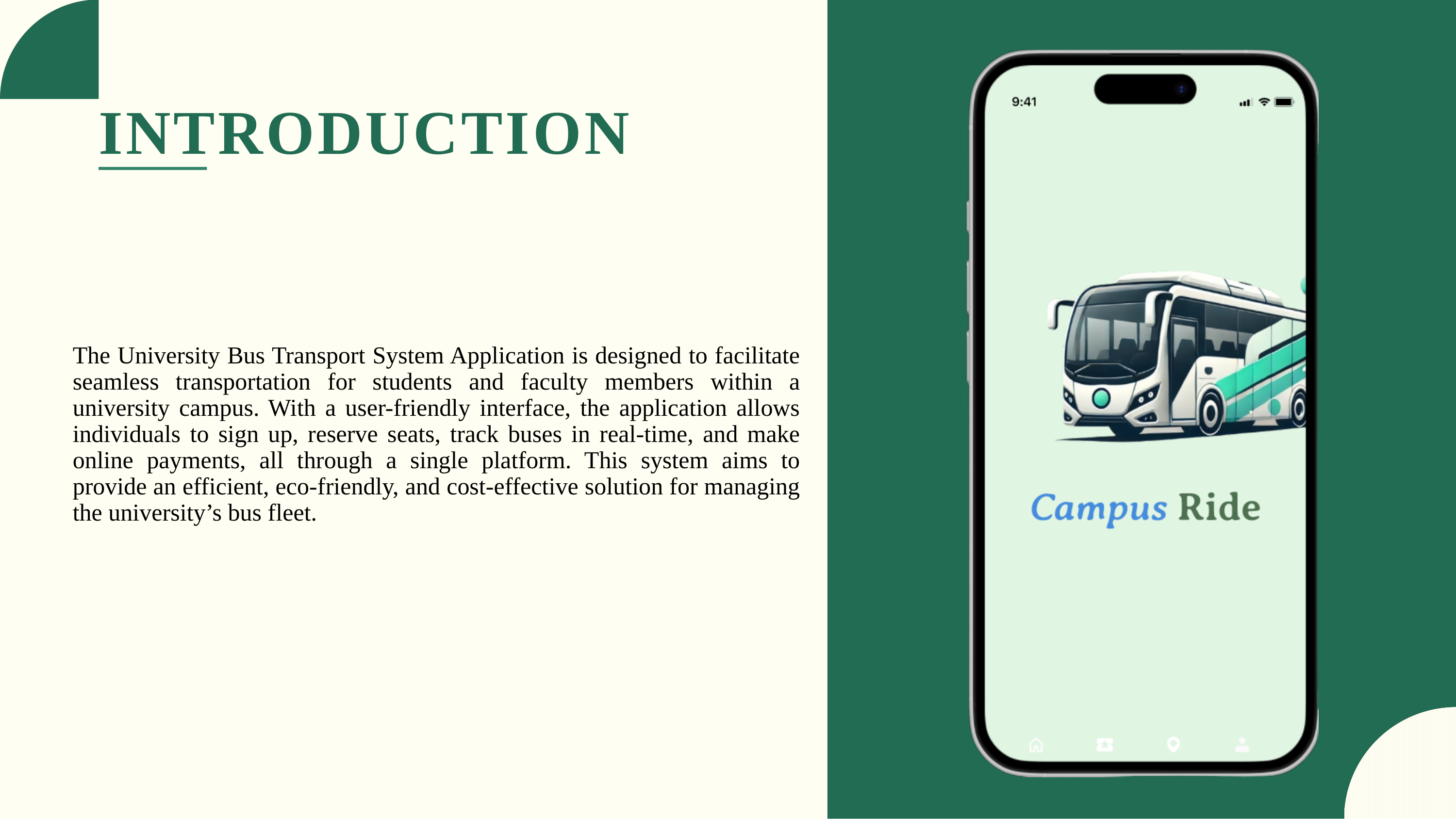

INTRODUCTION

The University Bus Transport System Application is designed to facilitate seamless transportation for students and faculty members within a university campus. With a user-friendly interface, the application allows individuals to sign up, reserve seats, track buses in real-time, and make online payments, all through a single platform. This system aims to provide an efficient, eco-friendly, and cost-effective solution for managing the university’s bus fleet.